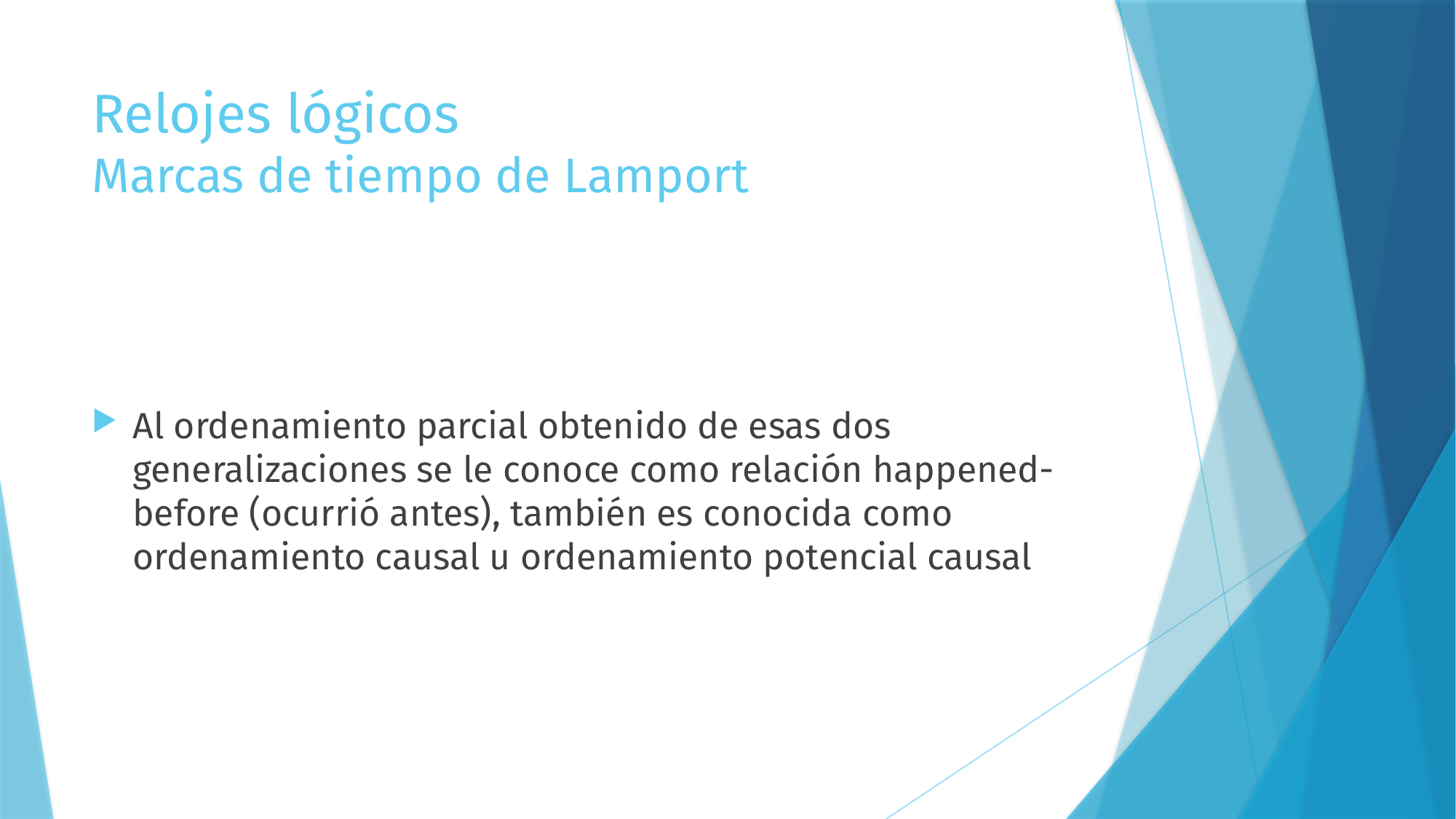

# Relojes lógicos Marcas de tiempo de Lamport
Al ordenamiento parcial obtenido de esas dos generalizaciones se le conoce como relación happened-before (ocurrió antes), también es conocida como ordenamiento causal u ordenamiento potencial causal